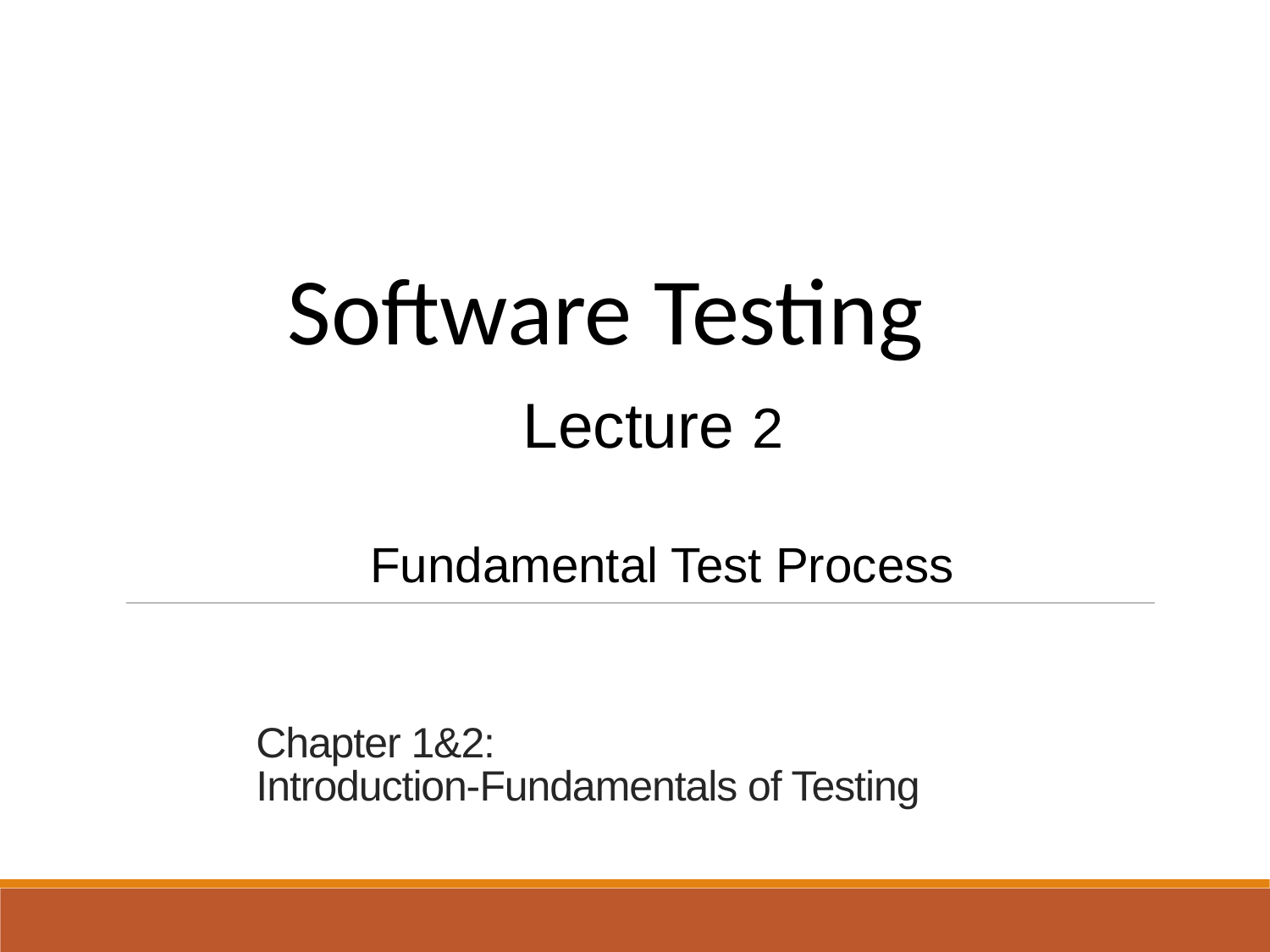

Software Testing
          Lecture 2

      Fundamental Test Process
# Chapter 1&2: Introduction-Fundamentals of Testing